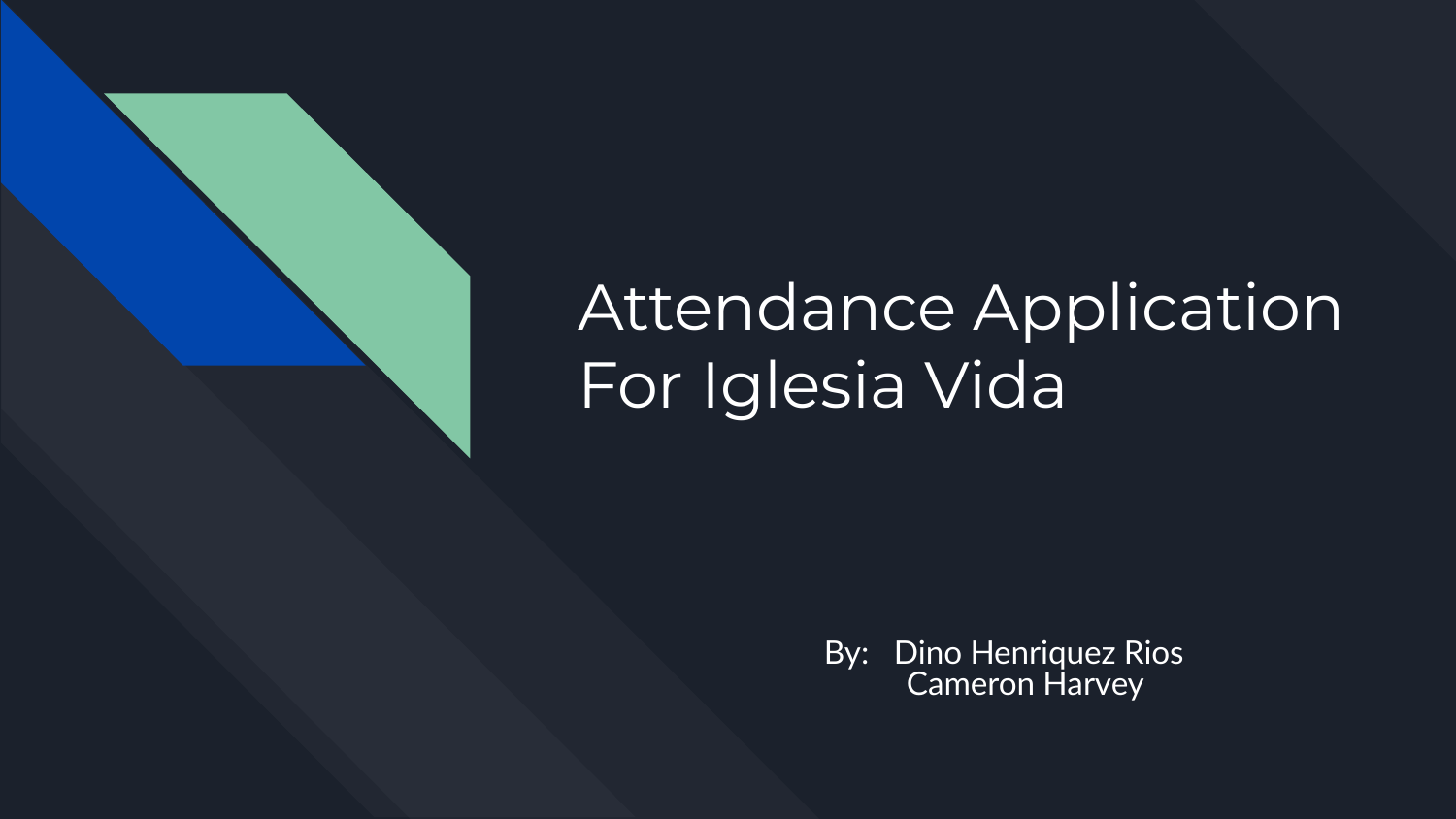

# Attendance Application For Iglesia Vida
By:   Dino Henriquez Rios
          Cameron Harvey